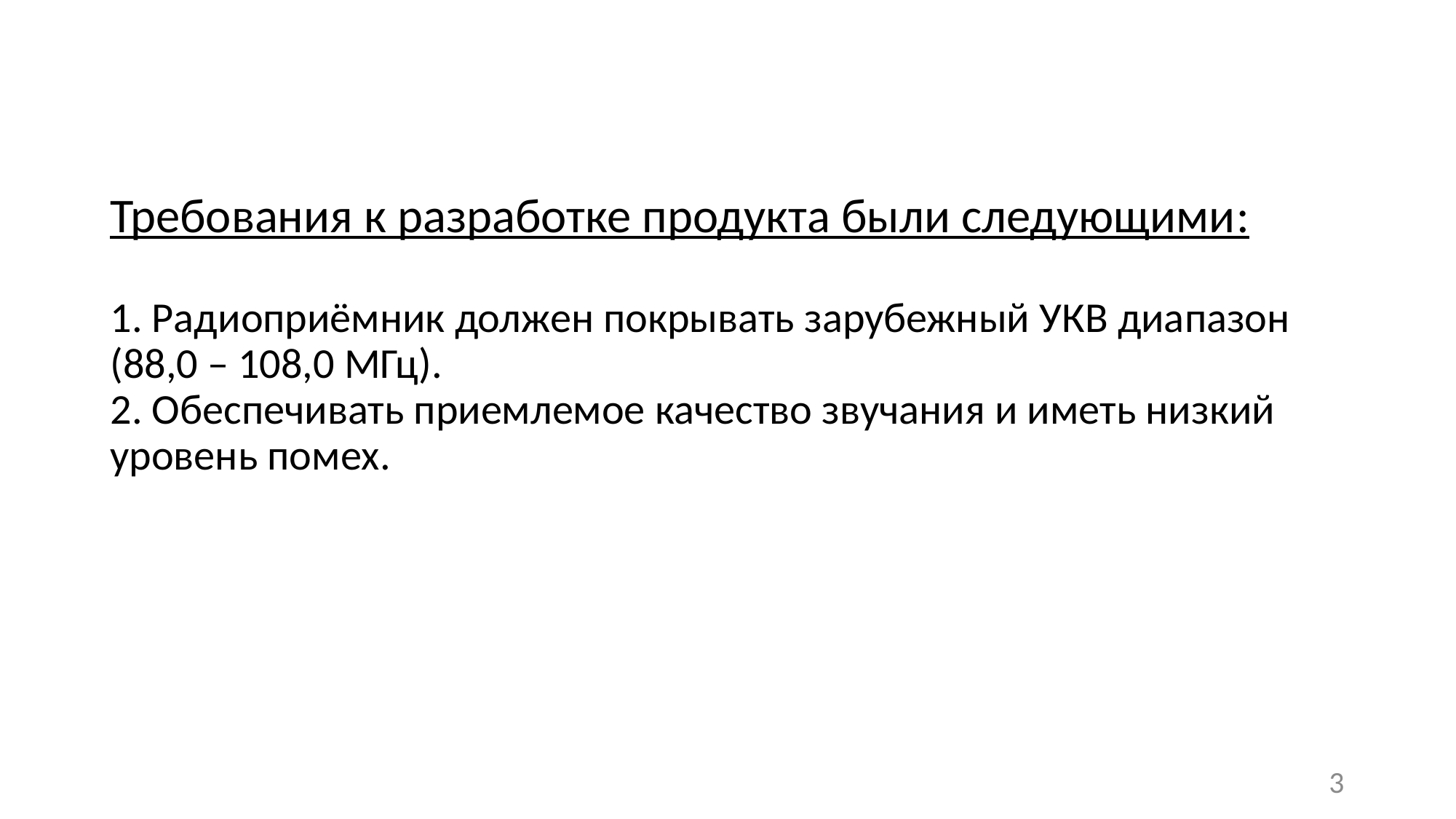

# Требования к разработке продукта были следующими: 1. Радиоприёмник должен покрывать зарубежный УКВ диапазон (88,0 – 108,0 МГц). 2. Обеспечивать приемлемое качество звучания и иметь низкий уровень помех.

3